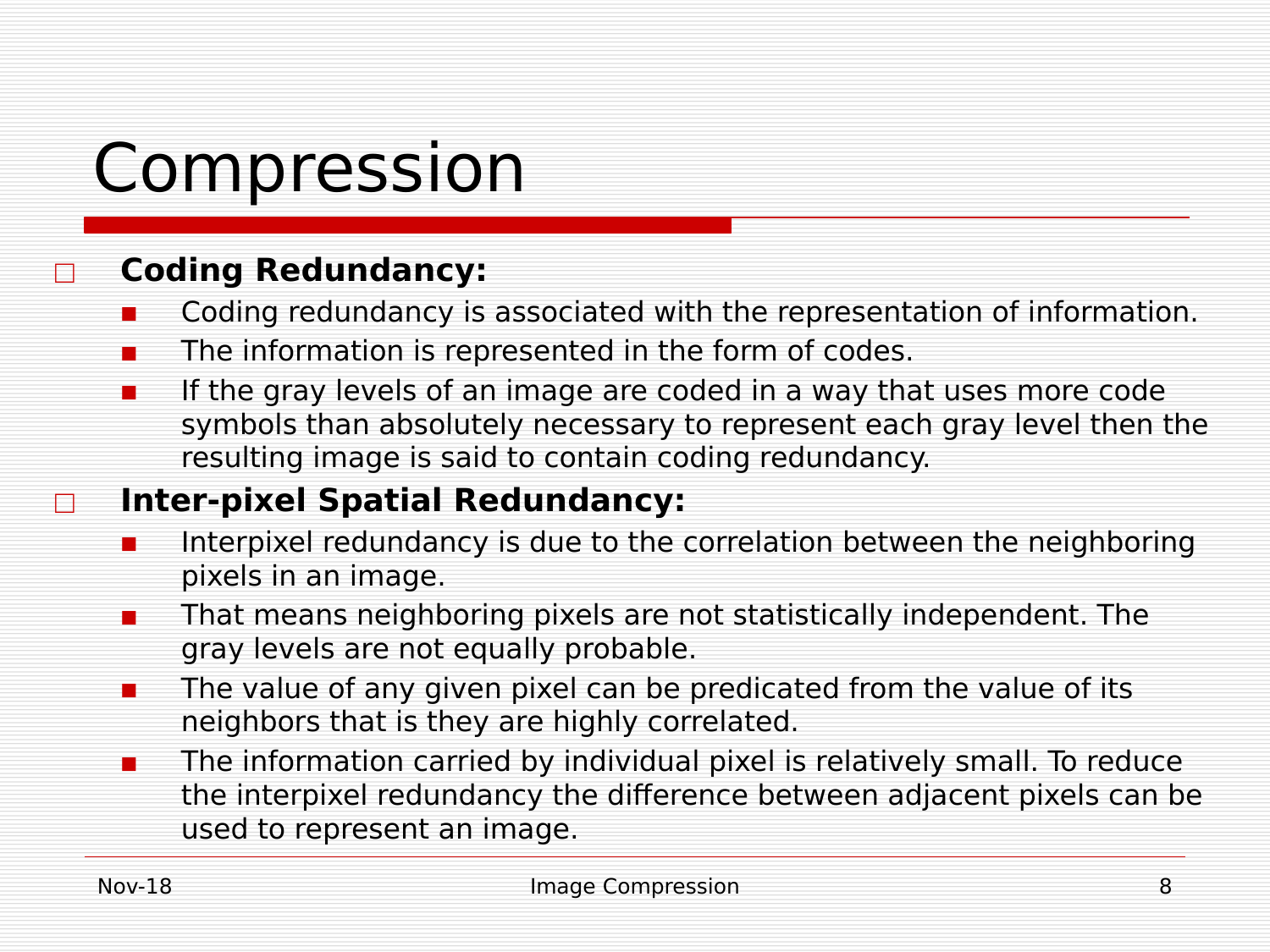

# Compression
Coding Redundancy:
Coding redundancy is associated with the representation of information.
The information is represented in the form of codes.
If the gray levels of an image are coded in a way that uses more code symbols than absolutely necessary to represent each gray level then the resulting image is said to contain coding redundancy.
Inter-pixel Spatial Redundancy:
Interpixel redundancy is due to the correlation between the neighboring pixels in an image.
That means neighboring pixels are not statistically independent. The gray levels are not equally probable.
The value of any given pixel can be predicated from the value of its neighbors that is they are highly correlated.
The information carried by individual pixel is relatively small. To reduce the interpixel redundancy the difference between adjacent pixels can be used to represent an image.
Nov-18
Image Compression
8